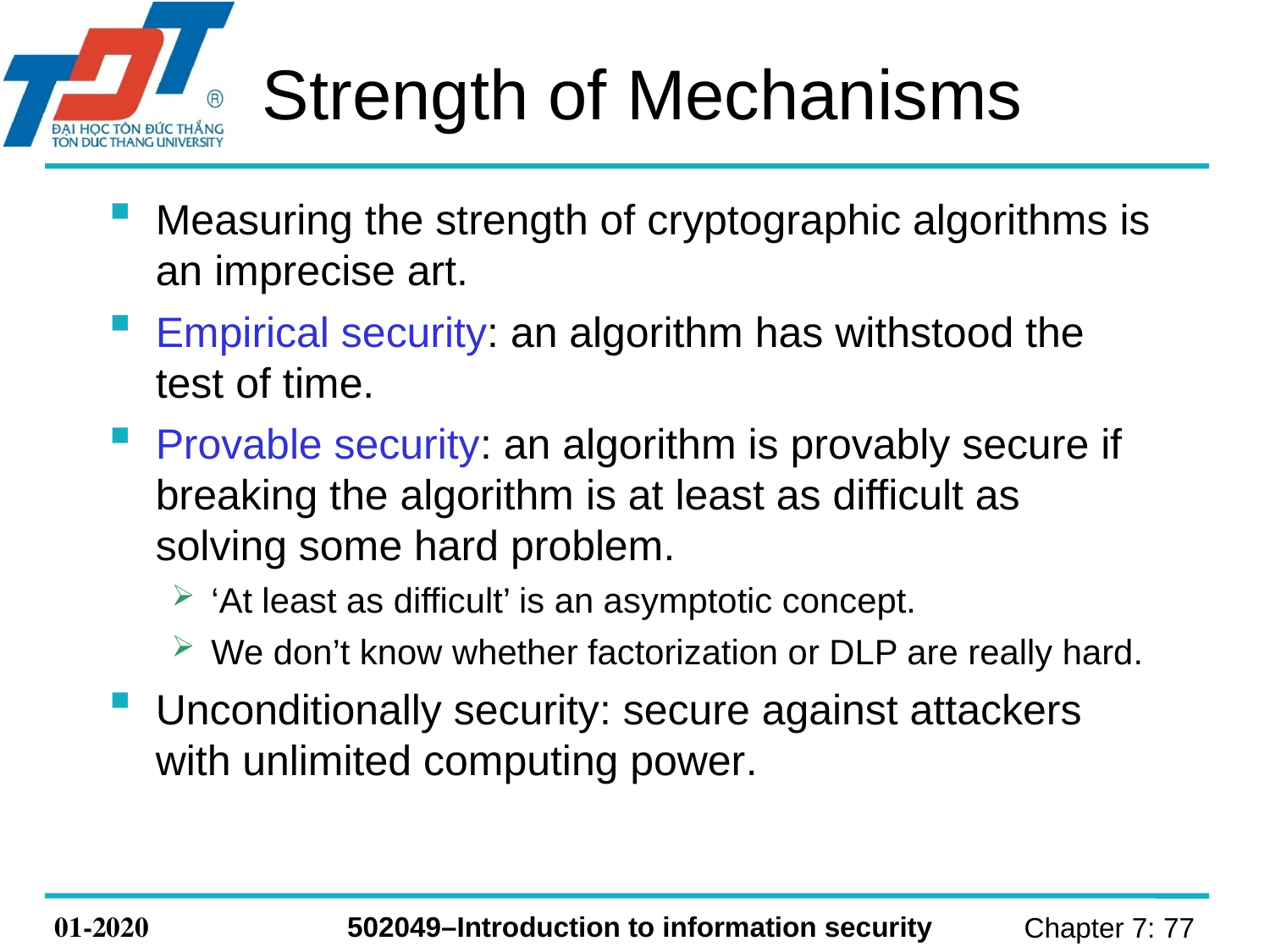

# Strength of Mechanisms
Measuring the strength of cryptographic algorithms is an imprecise art.
Empirical security: an algorithm has withstood the test of time.
Provable security: an algorithm is provably secure if breaking the algorithm is at least as difficult as solving some hard problem.
‘At least as difficult’ is an asymptotic concept.
We don’t know whether factorization or DLP are really hard.
Unconditionally security: secure against attackers with unlimited computing power.